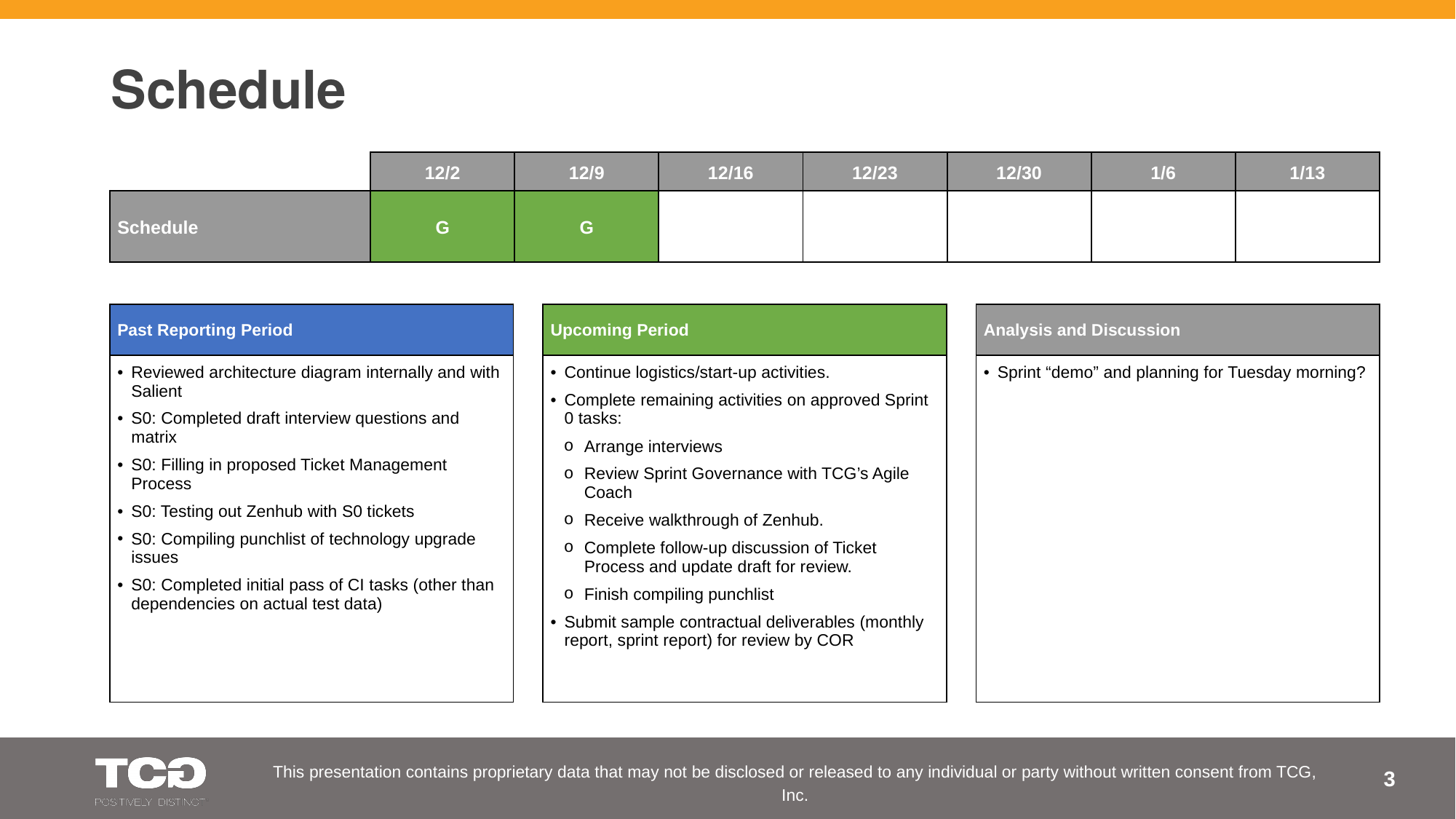

# Schedule
|  | 12/2 | 12/9 | 12/16 | 12/23 | 12/30 | 1/6 | 1/13 |
| --- | --- | --- | --- | --- | --- | --- | --- |
| Schedule | G | G |  |  |  |  |  |
| Past Reporting Period |
| --- |
| Reviewed architecture diagram internally and with Salient S0: Completed draft interview questions and matrix S0: Filling in proposed Ticket Management Process S0: Testing out Zenhub with S0 tickets S0: Compiling punchlist of technology upgrade issues S0: Completed initial pass of CI tasks (other than dependencies on actual test data) |
| Upcoming Period |
| --- |
| Continue logistics/start-up activities. Complete remaining activities on approved Sprint 0 tasks: Arrange interviews Review Sprint Governance with TCG’s Agile Coach Receive walkthrough of Zenhub. Complete follow-up discussion of Ticket Process and update draft for review. Finish compiling punchlist Submit sample contractual deliverables (monthly report, sprint report) for review by COR |
| Analysis and Discussion |
| --- |
| Sprint “demo” and planning for Tuesday morning? |